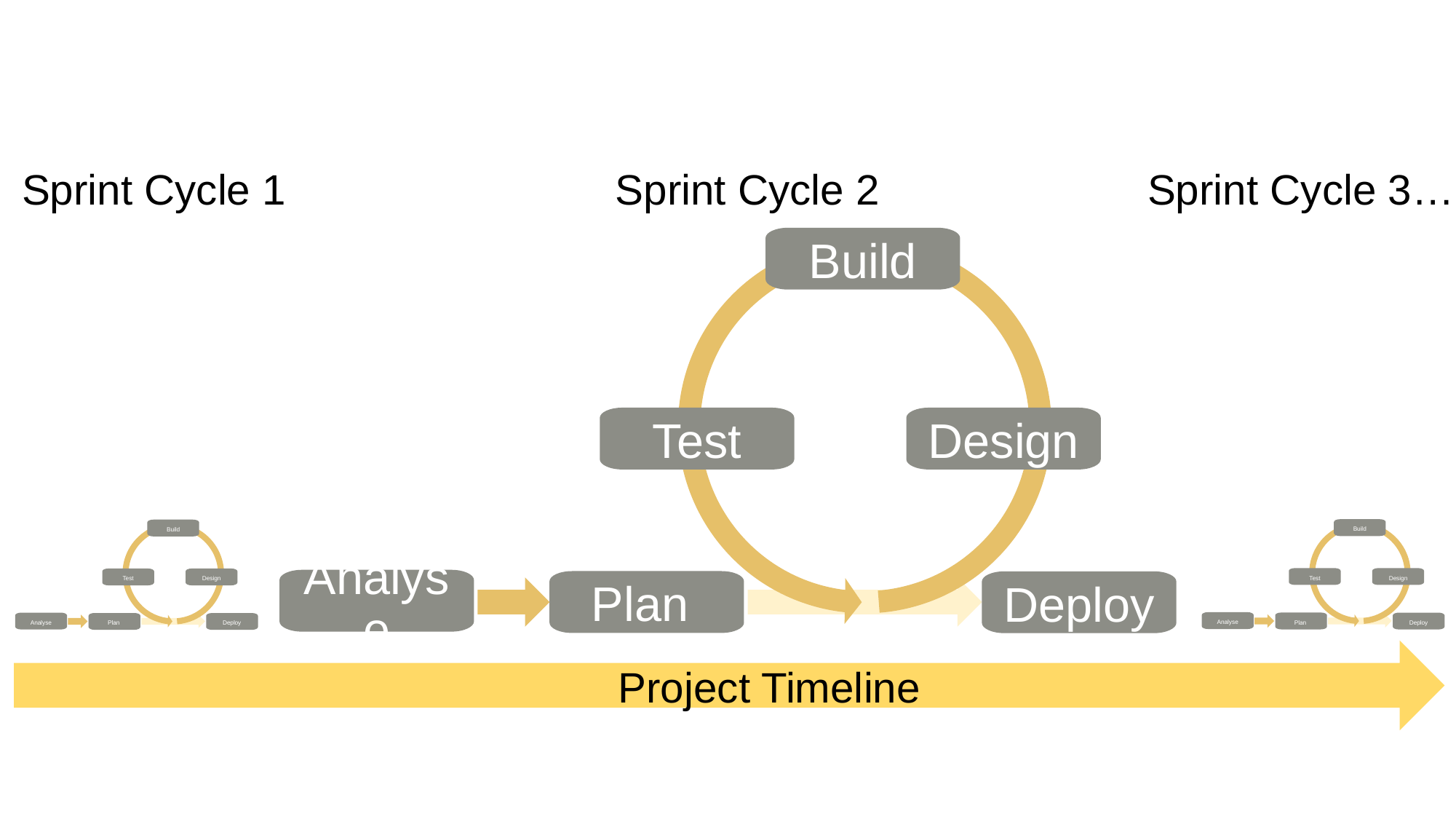

Sprint Cycle 3…
Sprint Cycle 2
Sprint Cycle 1
Build

Test
Design
Analyse
Plan
Deploy

Build

Test
Design
Analyse
Plan
Deploy

Build

Test
Design
Analyse
Plan
Deploy

Project Timeline